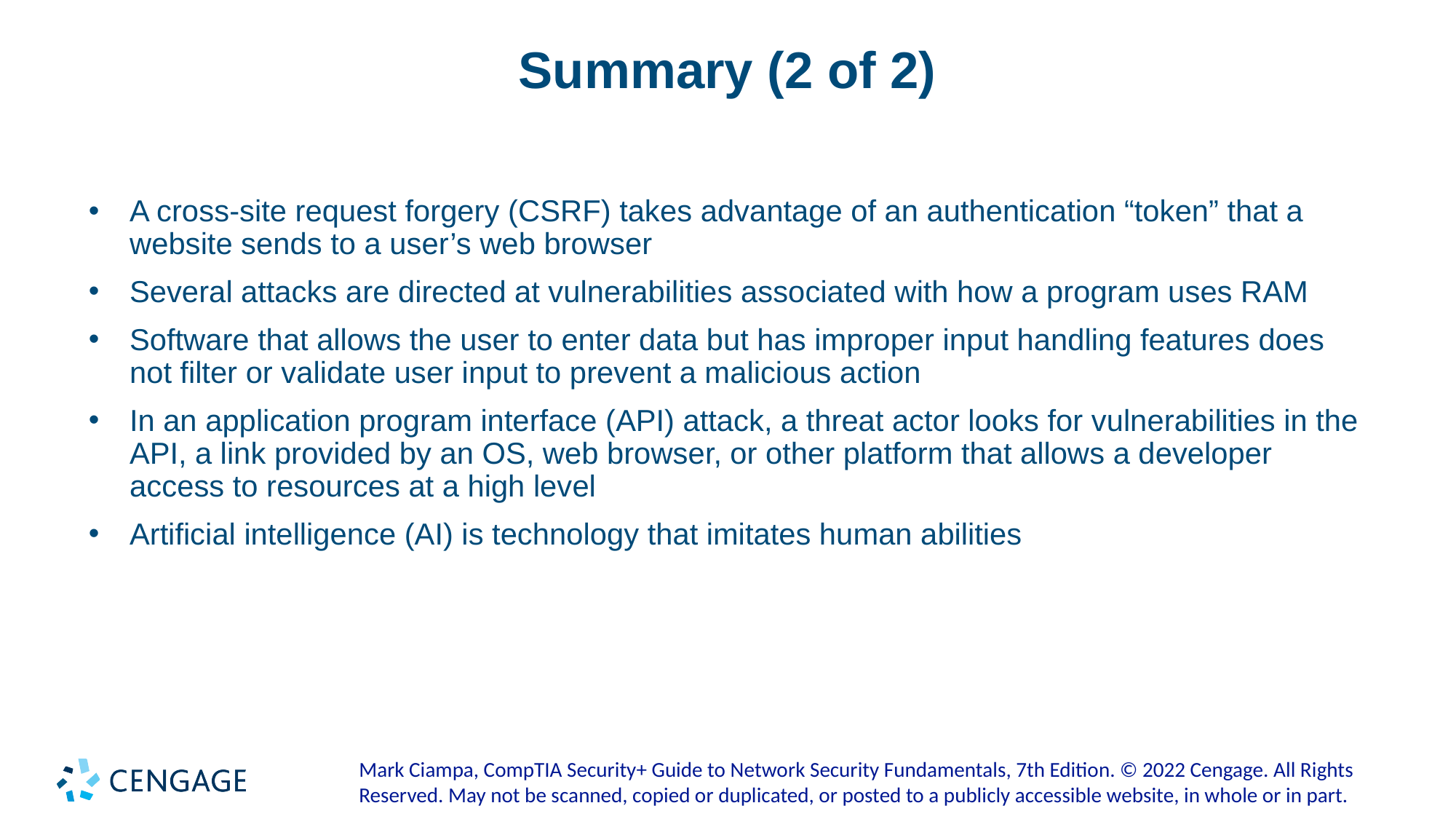

# Summary (2 of 2)
A cross-site request forgery (CSRF) takes advantage of an authentication “token” that a website sends to a user’s web browser
Several attacks are directed at vulnerabilities associated with how a program uses RAM
Software that allows the user to enter data but has improper input handling features does not filter or validate user input to prevent a malicious action
In an application program interface (API) attack, a threat actor looks for vulnerabilities in the API, a link provided by an OS, web browser, or other platform that allows a developer access to resources at a high level
Artificial intelligence (AI) is technology that imitates human abilities